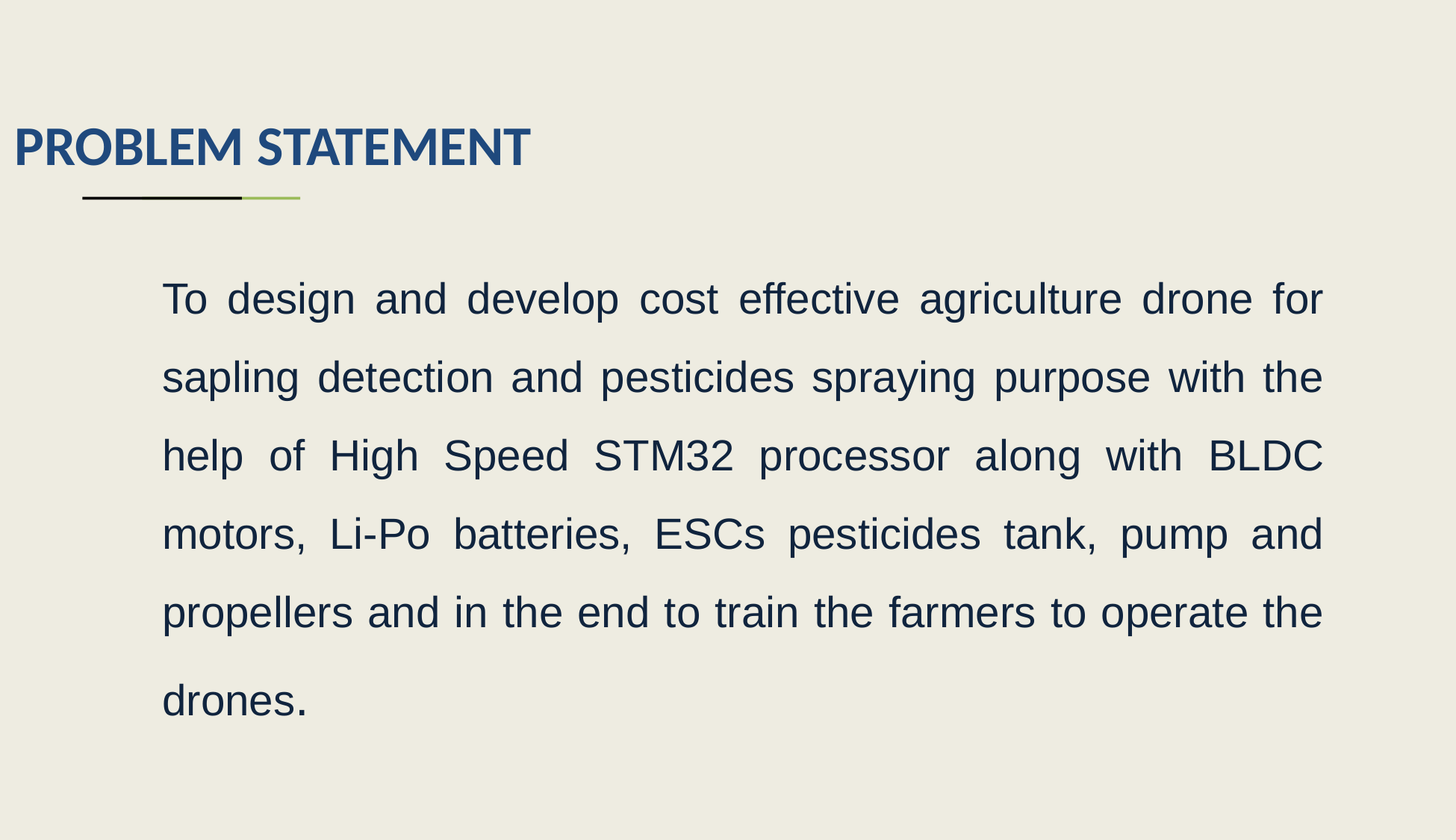

# PROBLEM STATEMENT

To design and develop cost effective agriculture drone for sapling detection and pesticides spraying purpose with the help of High Speed STM32 processor along with BLDC motors, Li-Po batteries, ESCs pesticides tank, pump and propellers and in the end to train the farmers to operate the drones.